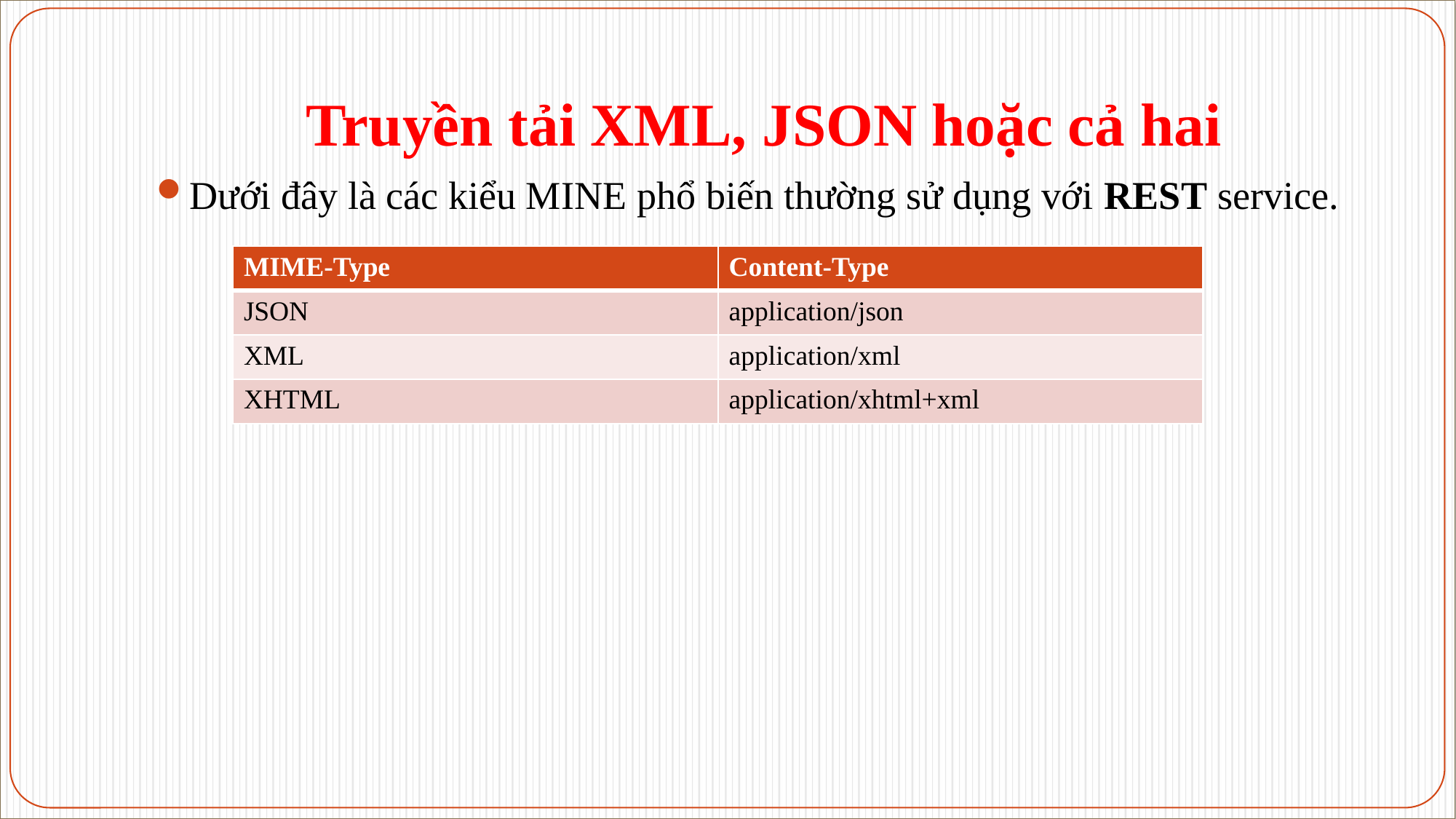

# Truyền tải XML, JSON hoặc cả hai
Dưới đây là các kiểu MINE phổ biến thường sử dụng với REST service.

| MIME-Type | Content-Type |
| --- | --- |
| JSON | application/json |
| XML | application/xml |
| XHTML | application/xhtml+xml |